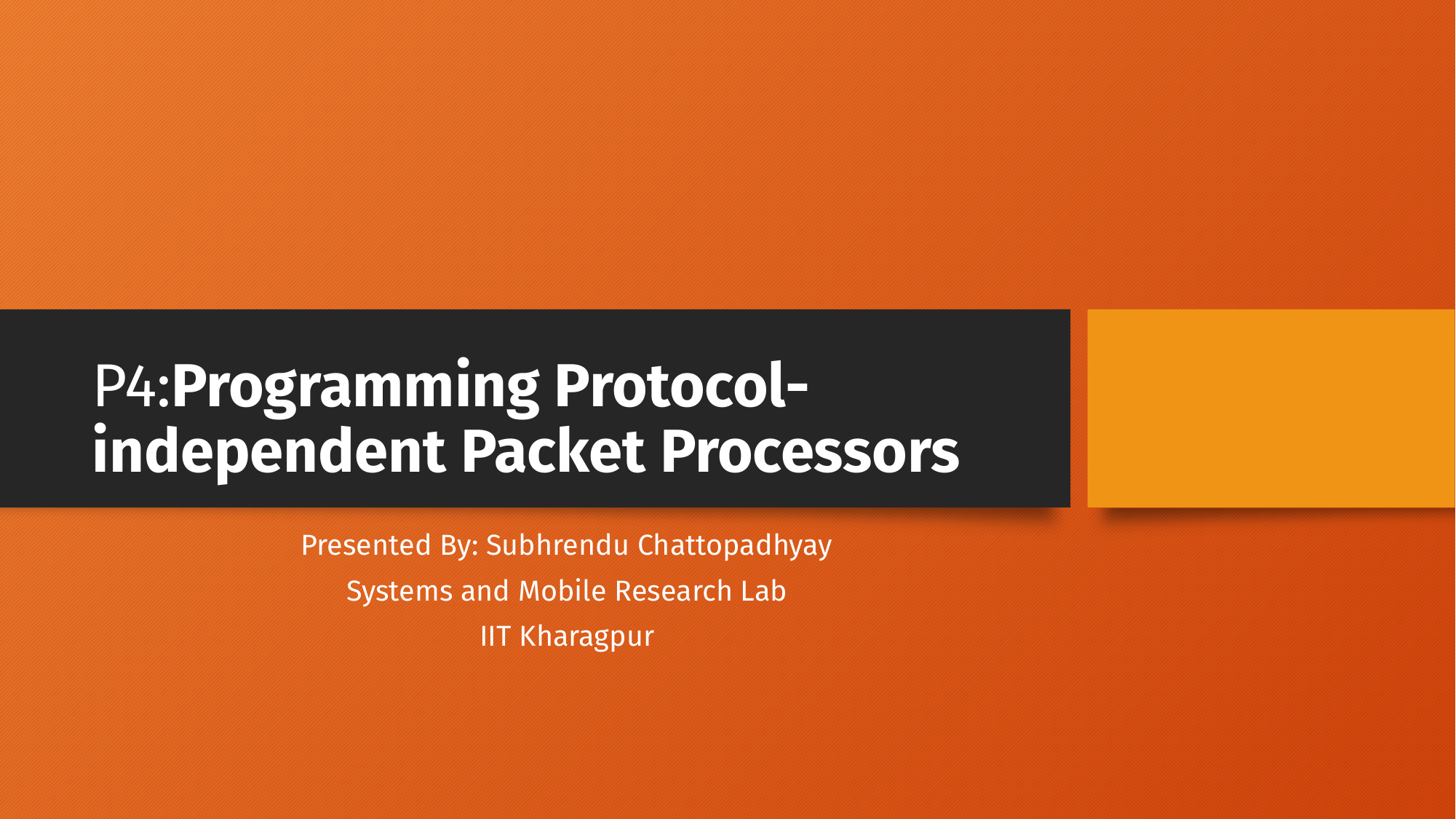

# P4:Programming Protocol-independent Packet Processors
Presented By: Subhrendu Chattopadhyay
Systems and Mobile Research Lab
IIT Kharagpur